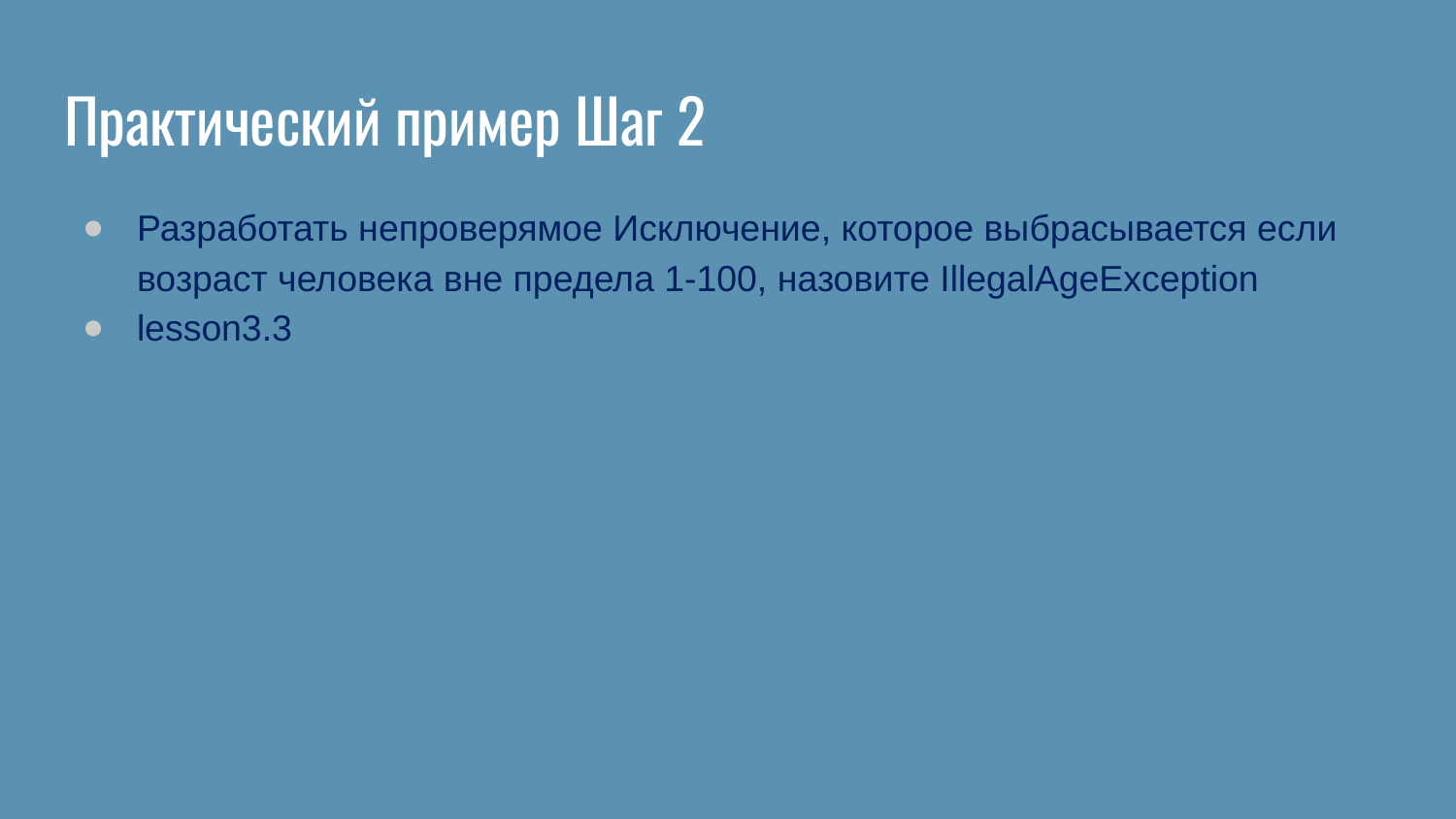

# Практический пример Шаг 2
Разработать непроверямое Исключение, которое выбрасывается если возраст человека вне предела 1-100, назовите IllegalAgeException
lesson3.3